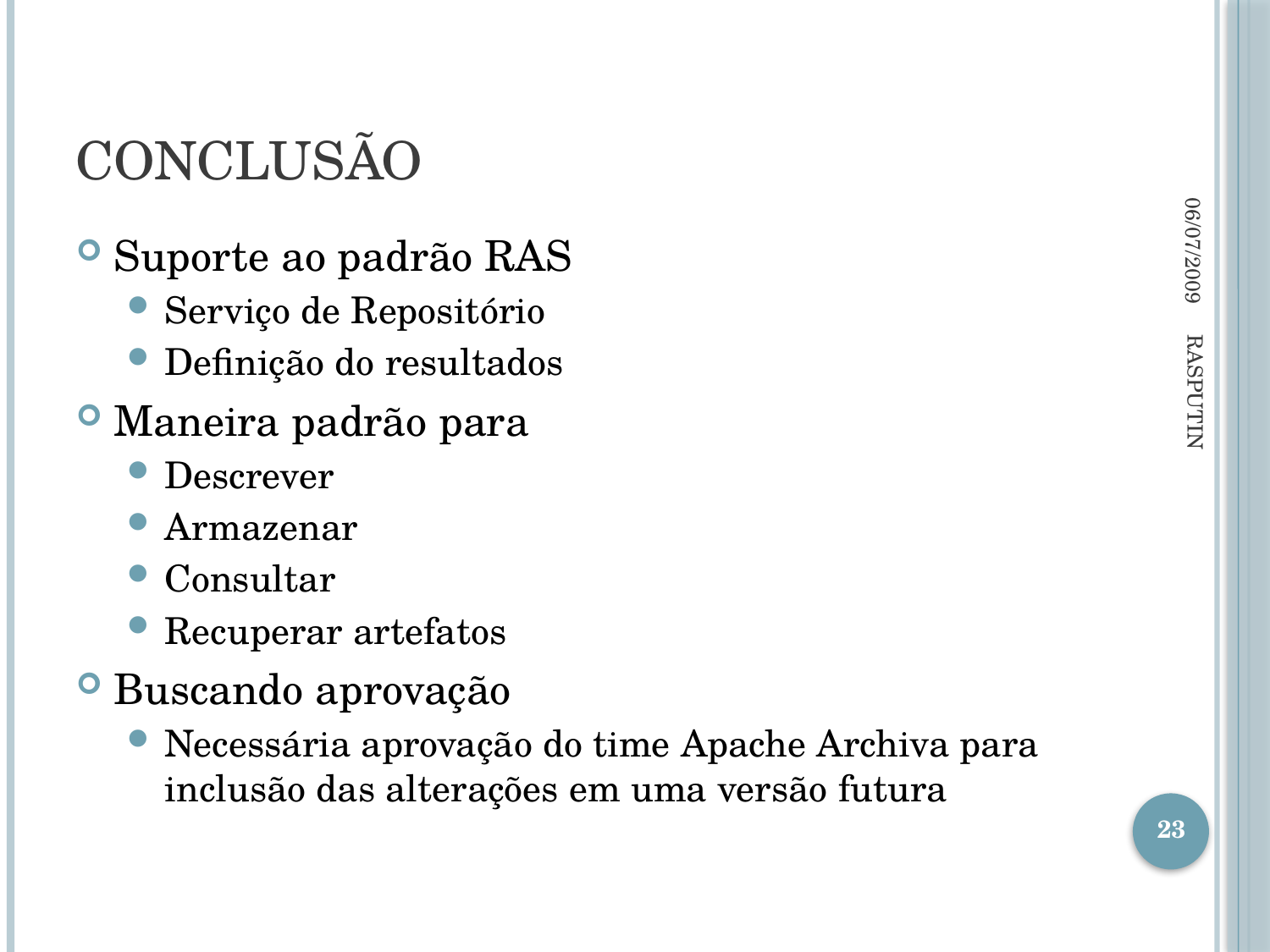

# Conclusão
06/07/2009
Suporte ao padrão RAS
Serviço de Repositório
Definição do resultados
Maneira padrão para
Descrever
Armazenar
Consultar
Recuperar artefatos
Buscando aprovação
Necessária aprovação do time Apache Archiva para inclusão das alterações em uma versão futura

RASPUTIN
23